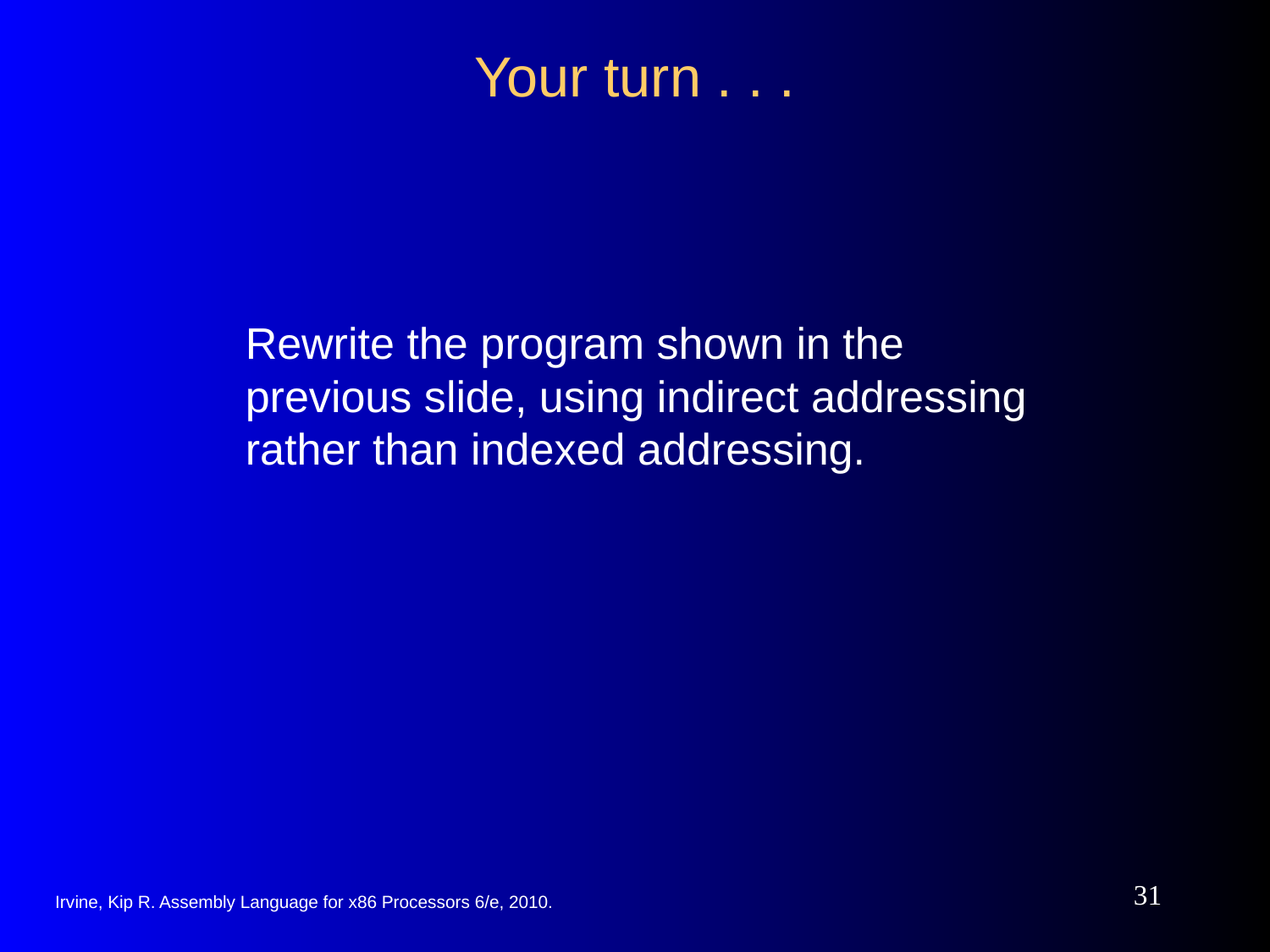

# Your turn . . .
Rewrite the program shown in the previous slide, using indirect addressing rather than indexed addressing.
31
Irvine, Kip R. Assembly Language for x86 Processors 6/e, 2010.